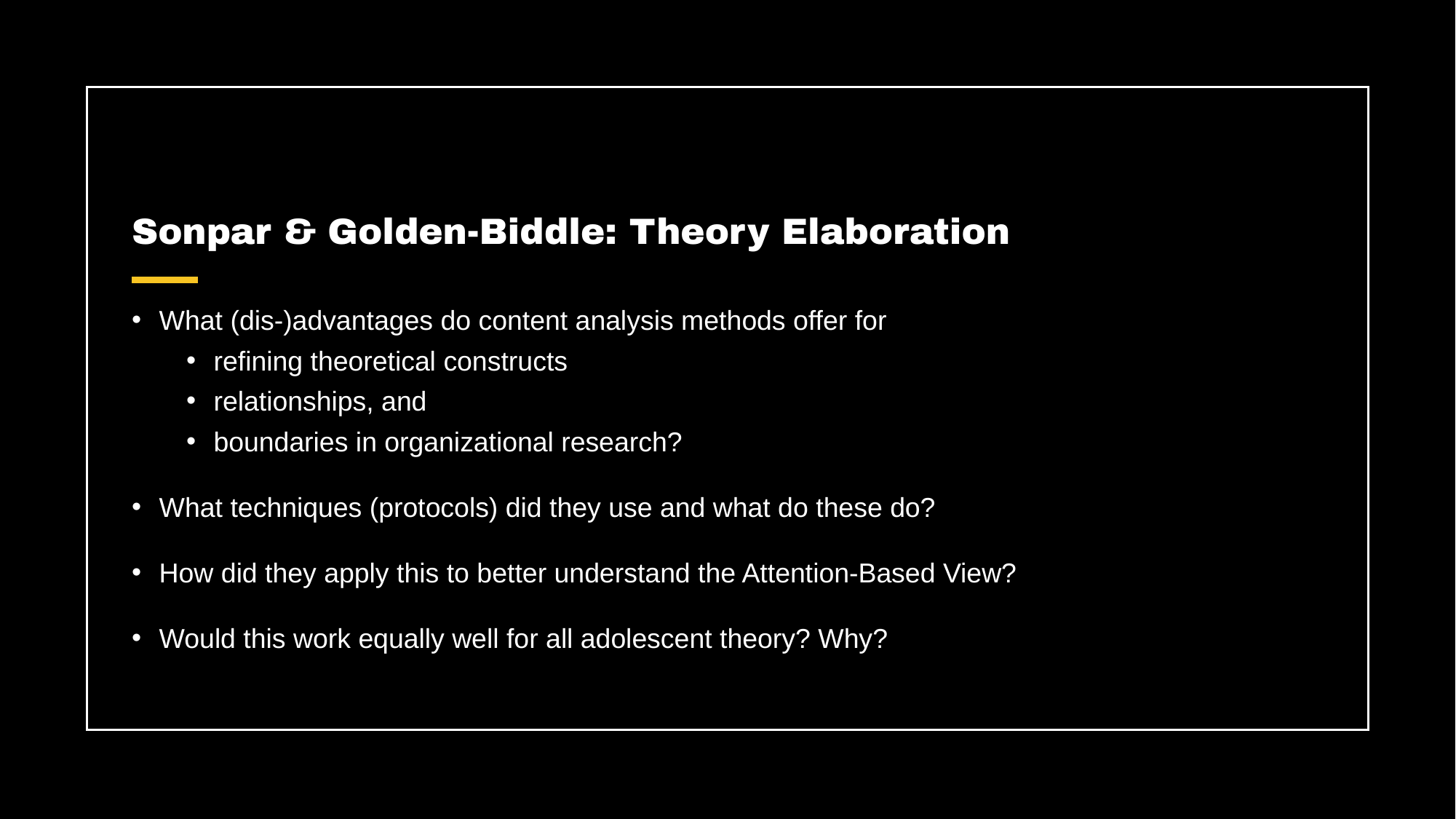

# Sonpar & Golden-Biddle: Theory Elaboration
What (dis-)advantages do content analysis methods offer for
refining theoretical constructs
relationships, and
boundaries in organizational research?

What techniques (protocols) did they use and what do these do?

How did they apply this to better understand the Attention-Based View?

Would this work equally well for all adolescent theory? Why?